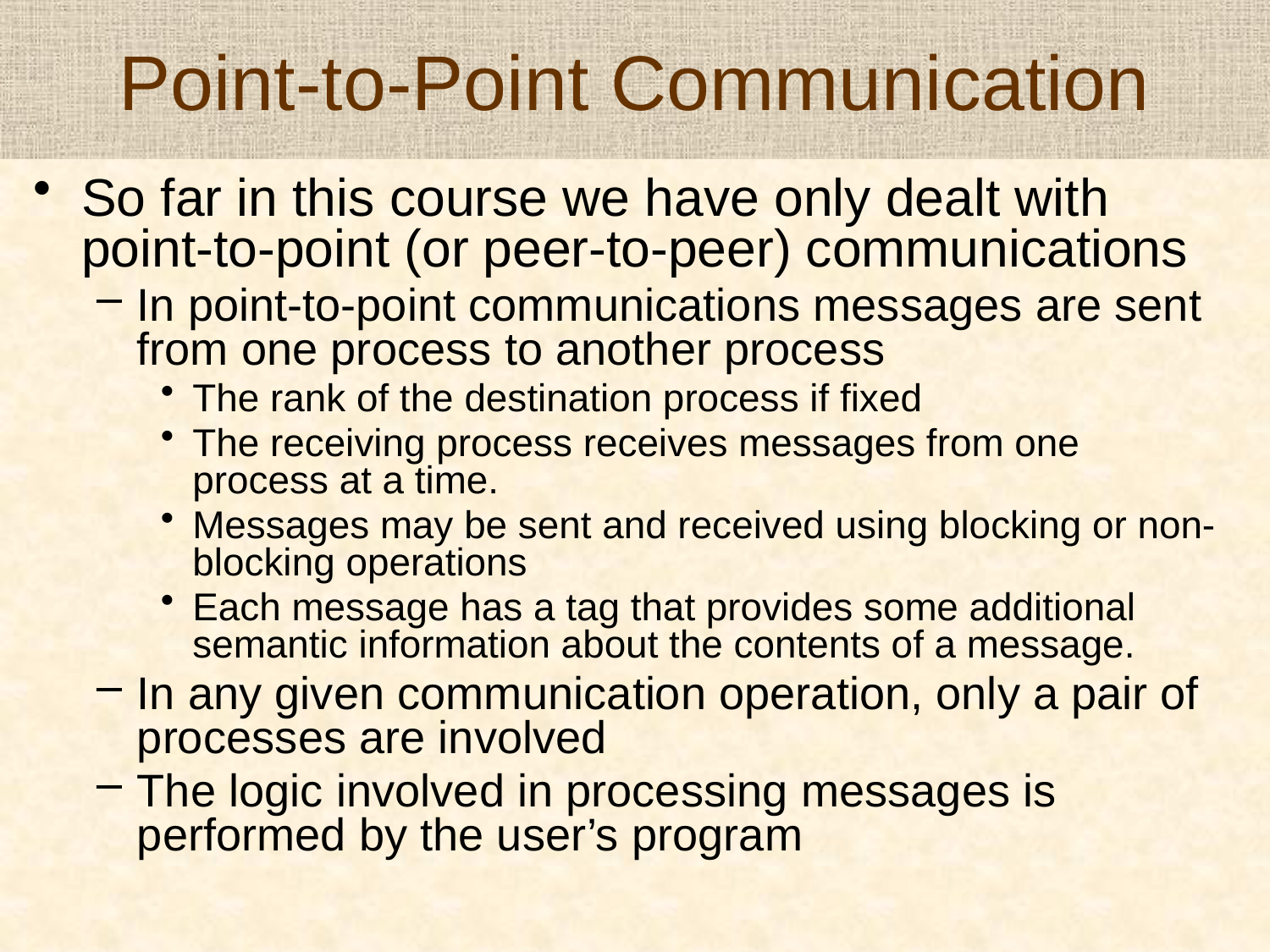

# Point-to-Point Communication
So far in this course we have only dealt with point-to-point (or peer-to-peer) communications
In point-to-point communications messages are sent from one process to another process
The rank of the destination process if fixed
The receiving process receives messages from one process at a time.
Messages may be sent and received using blocking or non-blocking operations
Each message has a tag that provides some additional semantic information about the contents of a message.
In any given communication operation, only a pair of processes are involved
The logic involved in processing messages is performed by the user’s program